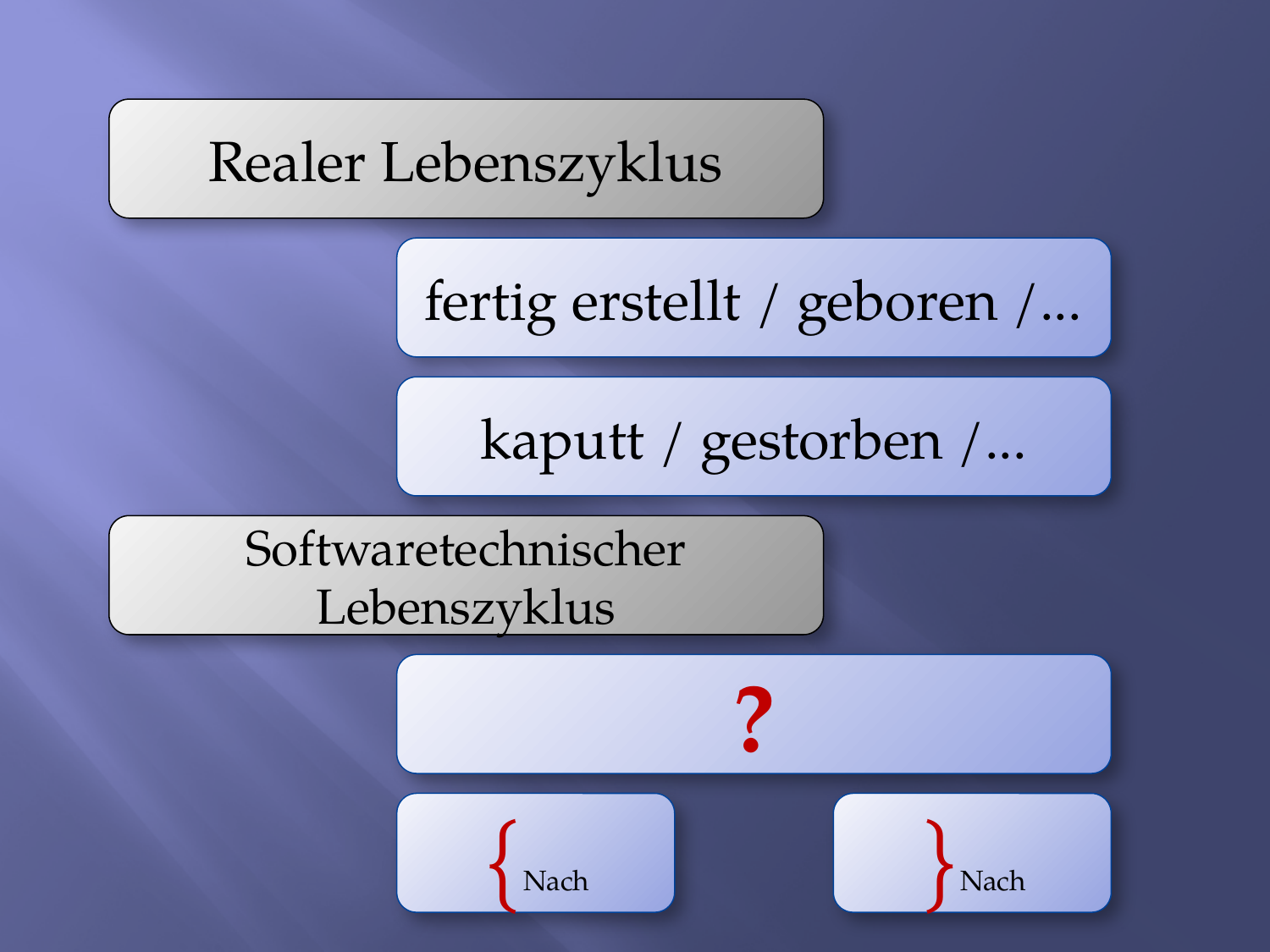

Realer Lebenszyklus
fertig erstellt / geboren /...
kaputt / gestorben /...
Softwaretechnischer Lebenszyklus
?
{Nach
}Nach